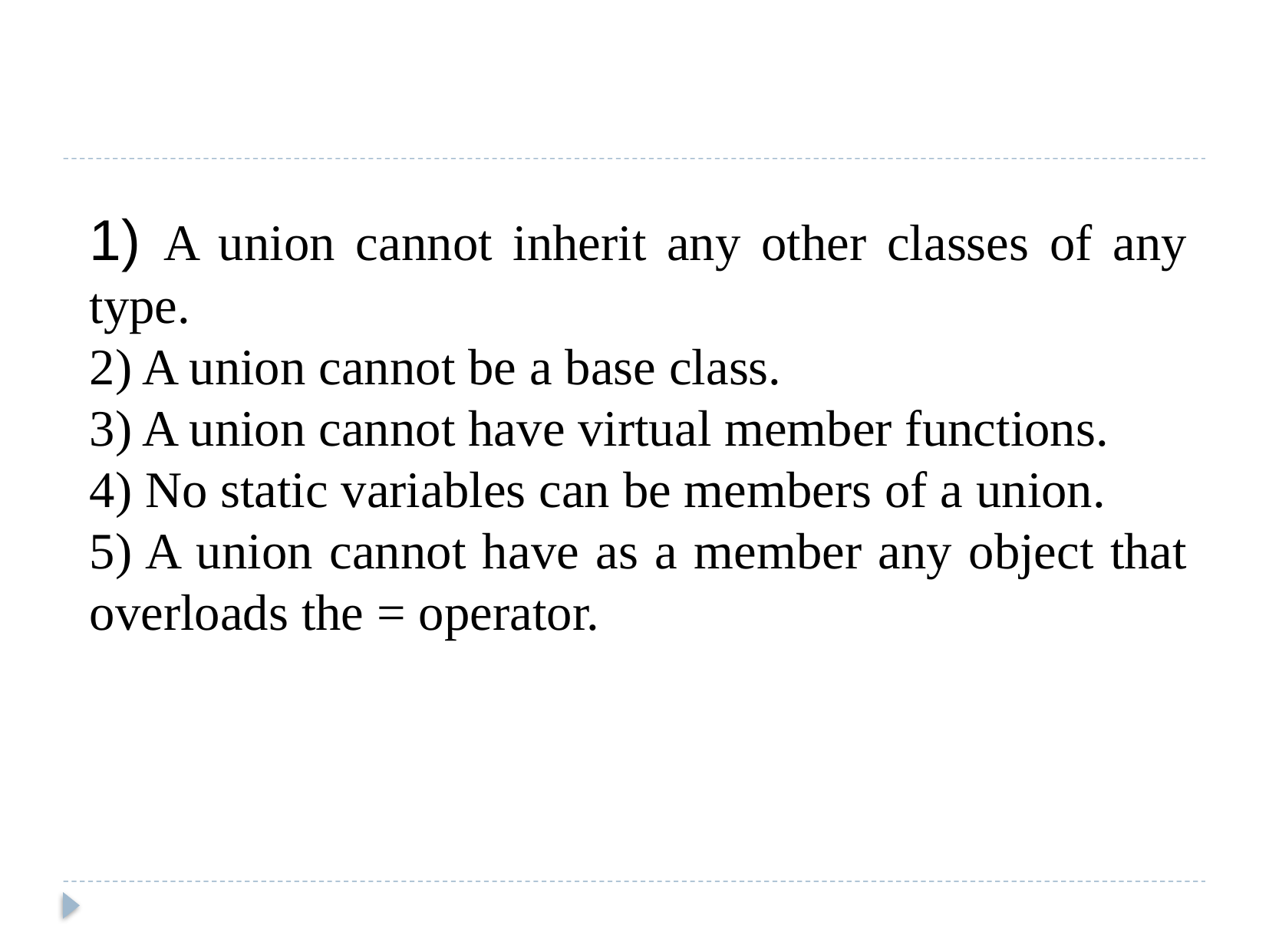

1) A union cannot inherit any other classes of any type.
2) A union cannot be a base class.
3) A union cannot have virtual member functions.
4) No static variables can be members of a union.
5) A union cannot have as a member any object that overloads the = operator.